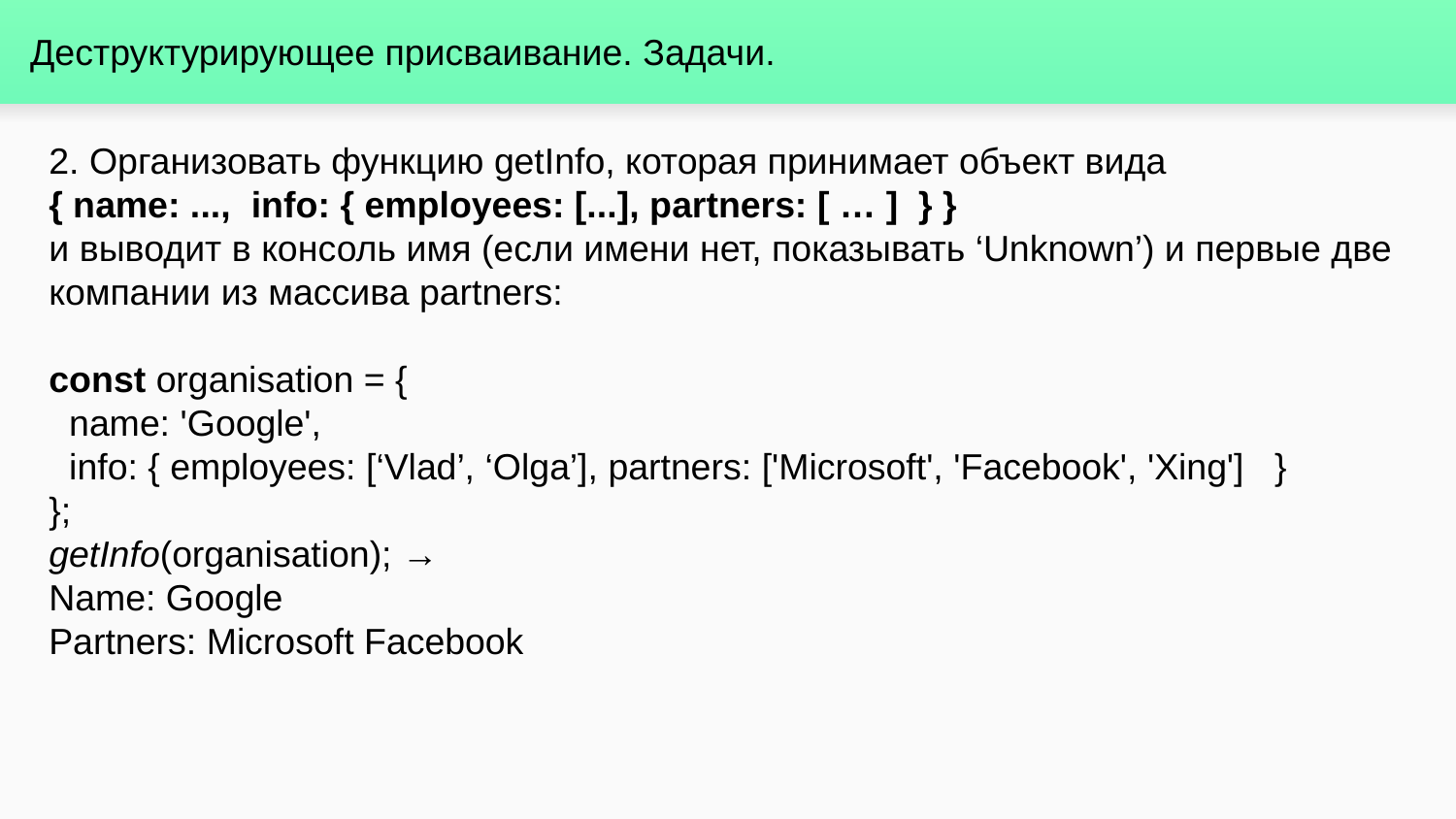

# Деструктурирующее присваивание. Задачи.
2. Организовать функцию getInfo, которая принимает объект вида
{ name: ...,  info: { employees: [...], partners: [ … ]  } }
и выводит в консоль имя (если имени нет, показывать ‘Unknown’) и первые две компании из массива partners:
const organisation = {
  name: 'Google',
  info: { employees: [‘Vlad’, ‘Olga’], partners: ['Microsoft', 'Facebook', 'Xing']   }
};
getInfo(organisation); →
Name: Google
Partners: Microsoft Facebook